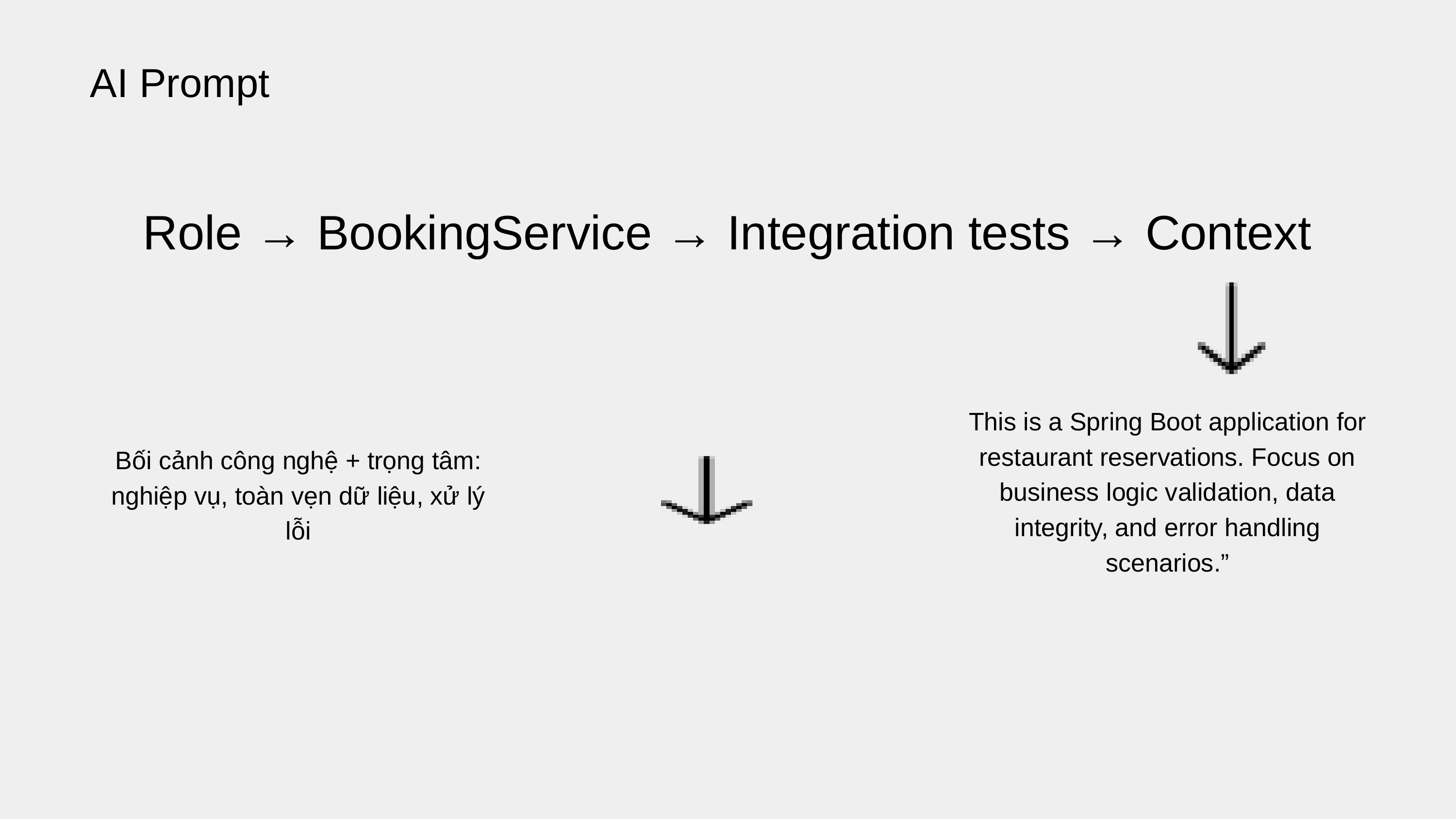

AI Prompt
Role → BookingService → Integration tests → Context

This is a Spring Boot application for restaurant reservations. Focus on business logic validation, data integrity, and error handling scenarios.”
Bối cảnh công nghệ + trọng tâm: nghiệp vụ, toàn vẹn dữ liệu, xử lý lỗi